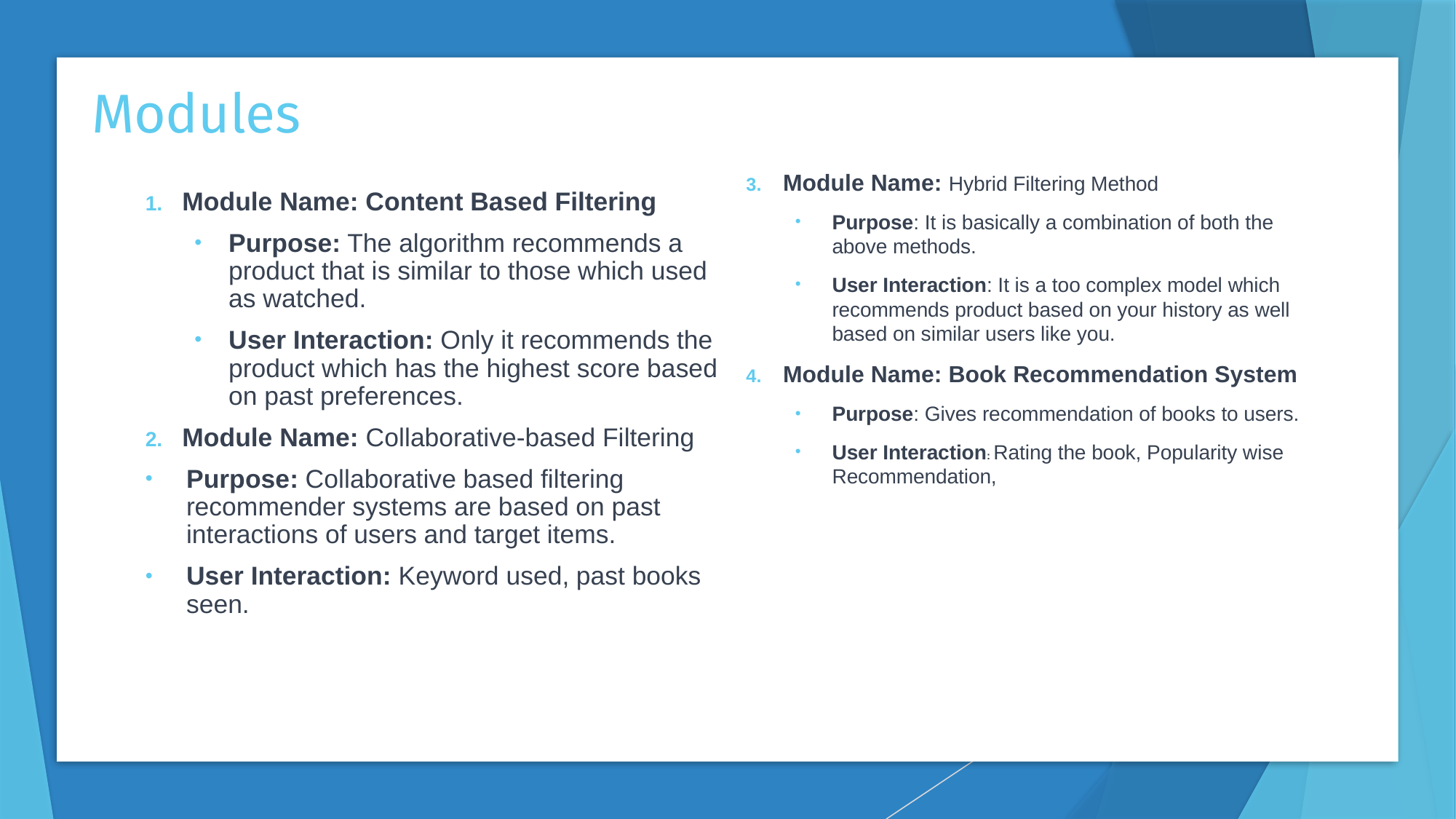

# Modules
Module Name: Hybrid Filtering Method
Purpose: It is basically a combination of both the above methods.
User Interaction: It is a too complex model which recommends product based on your history as well based on similar users like you.
Module Name: Book Recommendation System
Purpose: Gives recommendation of books to users.
User Interaction: Rating the book, Popularity wise Recommendation,

Module Name: Content Based Filtering
Purpose: The algorithm recommends a product that is similar to those which used as watched.
User Interaction: Only it recommends the product which has the highest score based on past preferences.
Module Name: Collaborative-based Filtering
Purpose: Collaborative based filtering recommender systems are based on past interactions of users and target items.
User Interaction: Keyword used, past books seen.